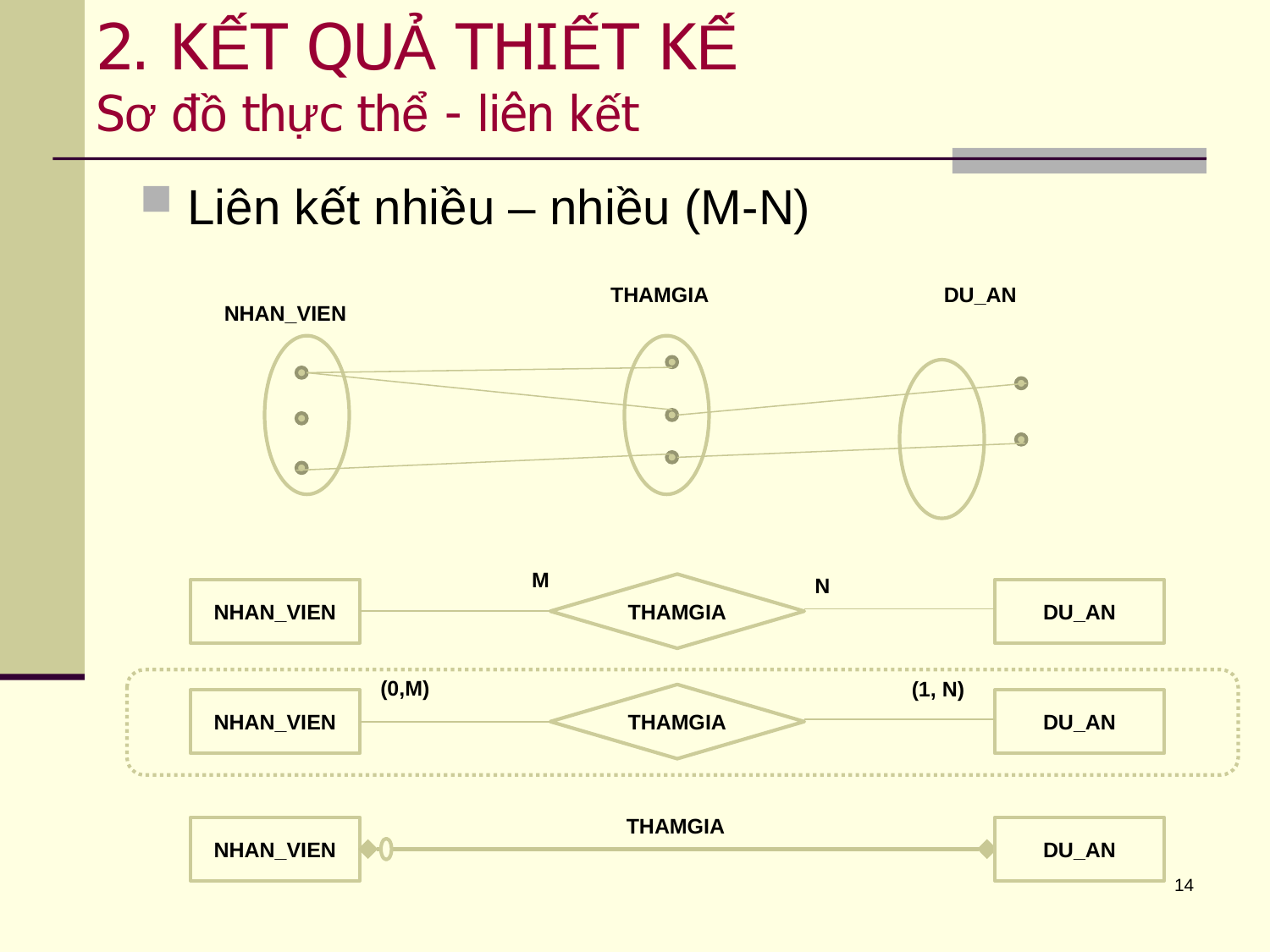

# 2. KẾT QUẢ THIẾT KẾ Sơ đồ thực thể - liên kết
Liên kết nhiều – nhiều (M-N)
THAMGIA
DU_AN
NHAN_VIEN

M
N
THAMGIA
NHAN_VIEN
DU_AN
(0,M)
(1, N)
THAMGIA
NHAN_VIEN
DU_AN
THAMGIA
NHAN_VIEN
DU_AN

14